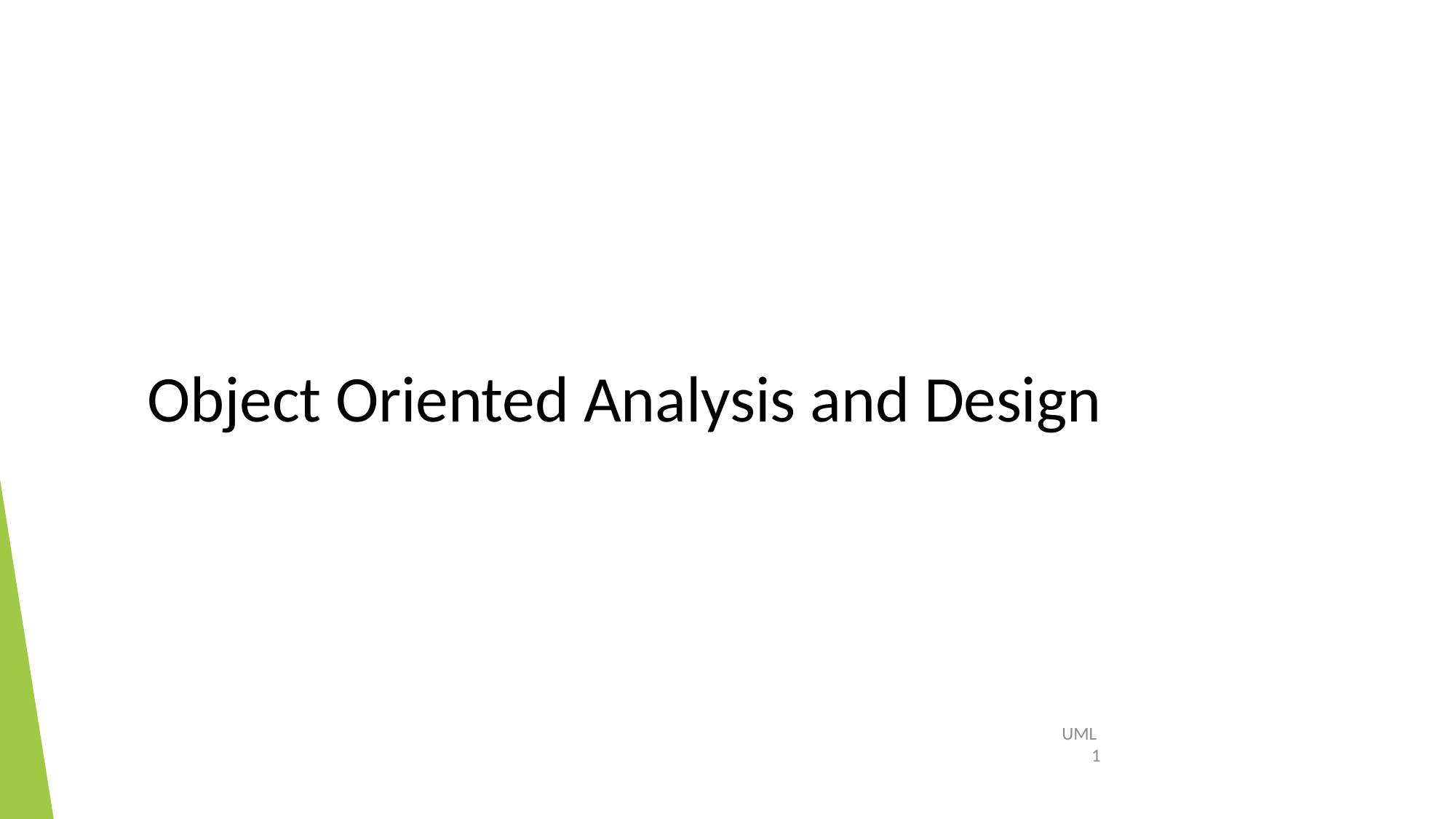

# Object Oriented Analysis and Design

UML 1